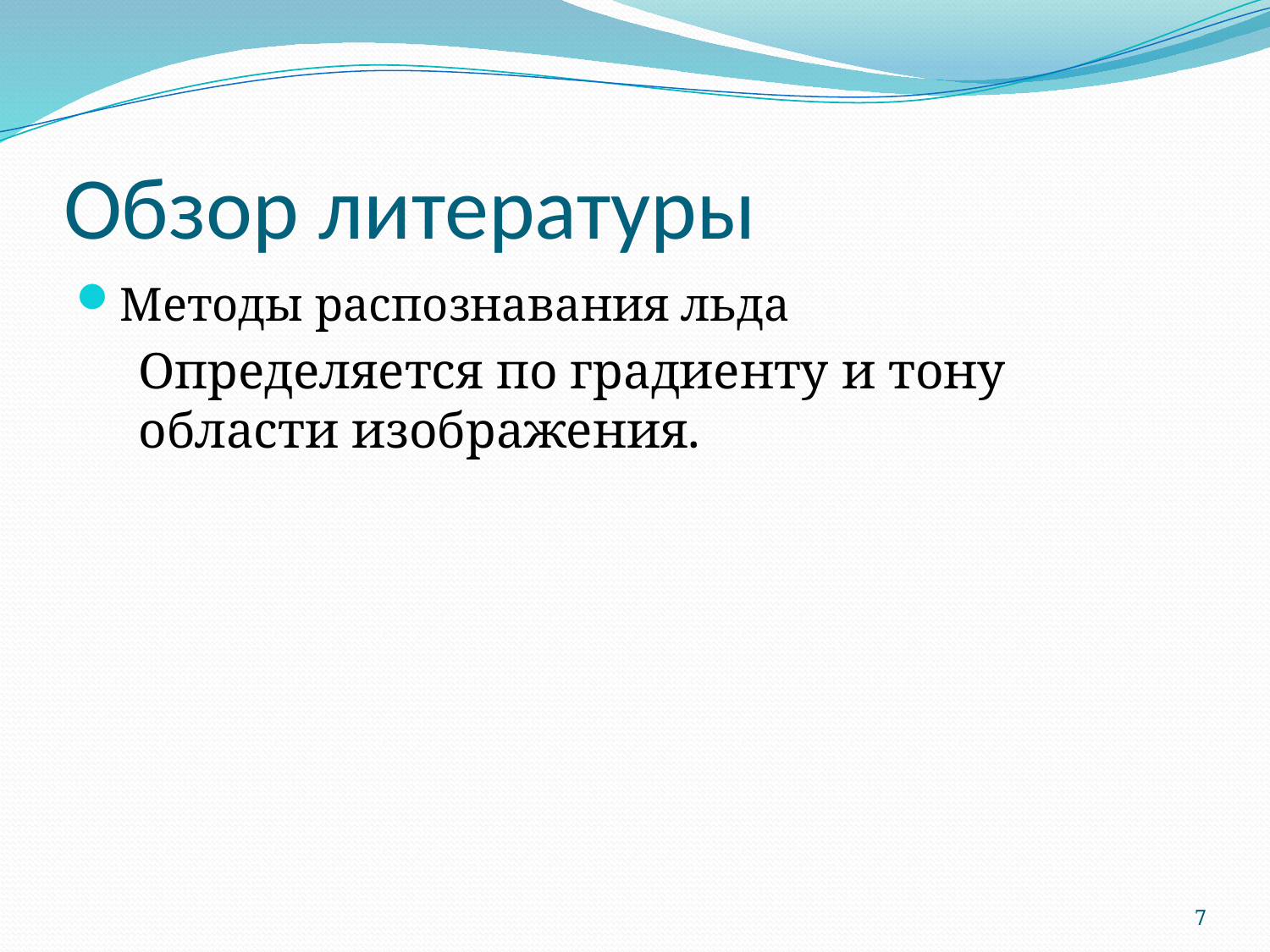

# Обзор литературы
Методы распознавания льда
Определяется по градиенту и тону области изображения.
7